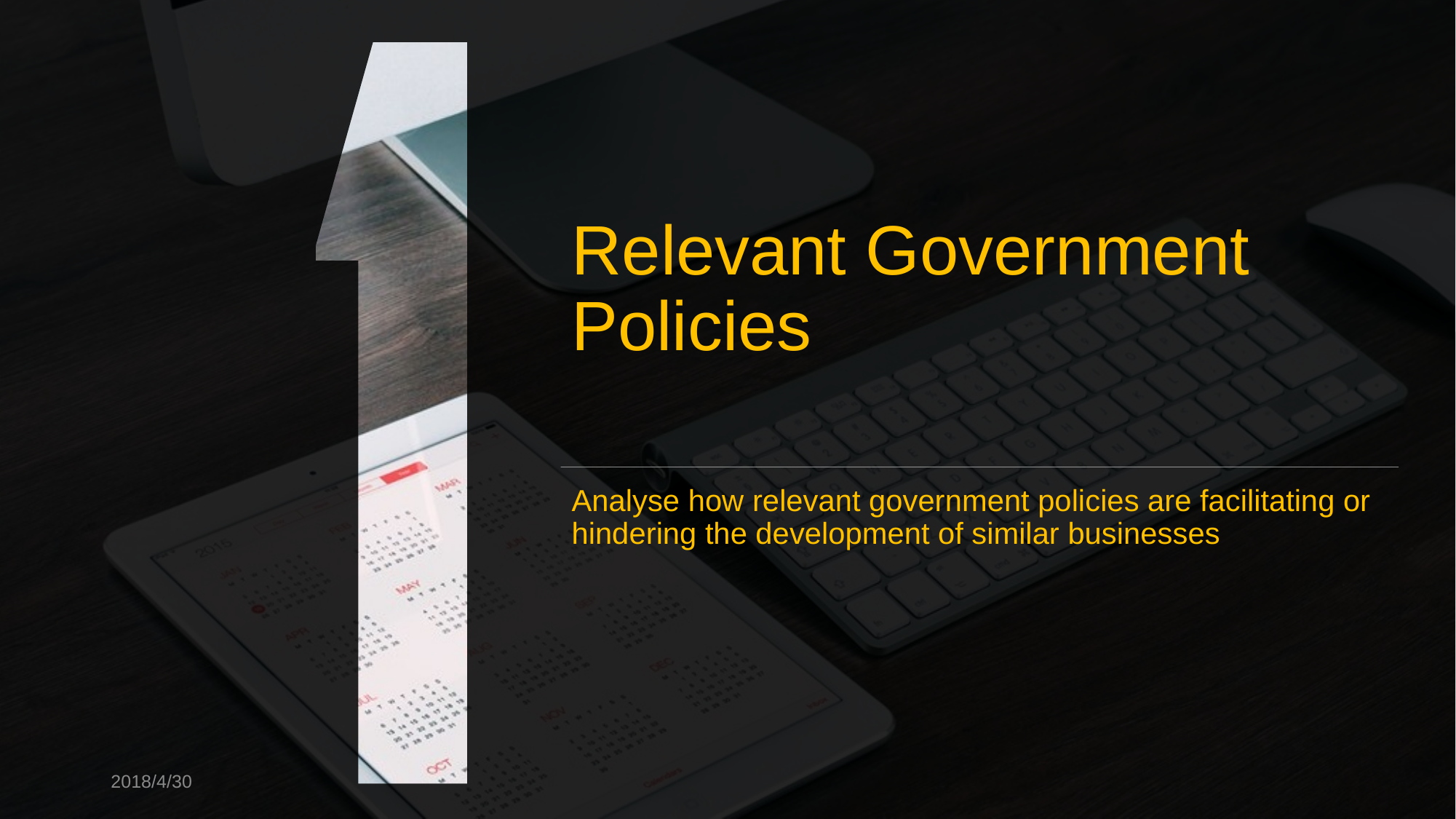

# Relevant Government Policies
Analyse how relevant government policies are facilitating or hindering the development of similar businesses

2018/4/30